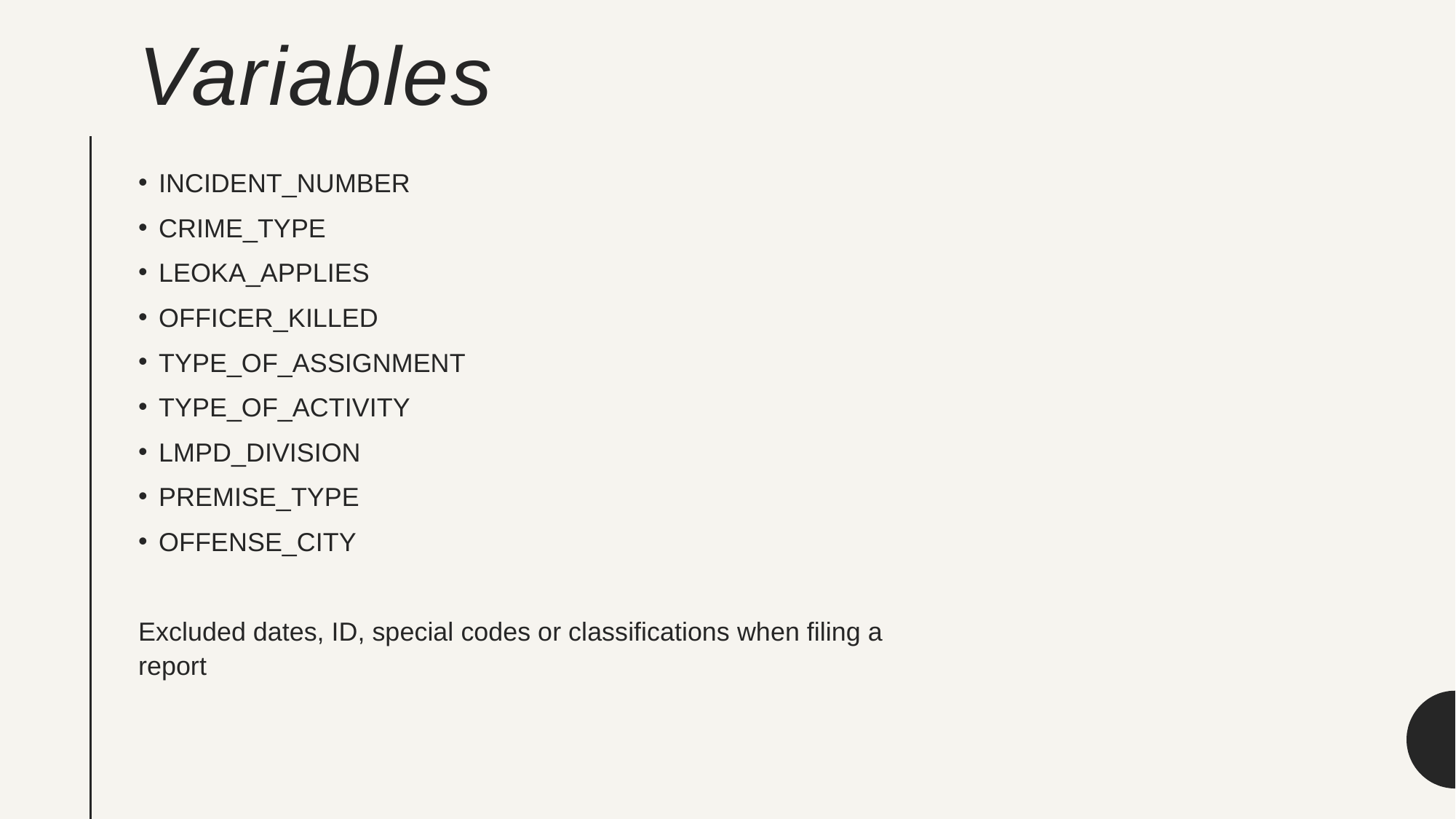

# Variables
INCIDENT_NUMBER
CRIME_TYPE
LEOKA_APPLIES
OFFICER_KILLED
TYPE_OF_ASSIGNMENT
TYPE_OF_ACTIVITY
LMPD_DIVISION
PREMISE_TYPE
OFFENSE_CITY

Excluded dates, ID, special codes or classifications when filing a report